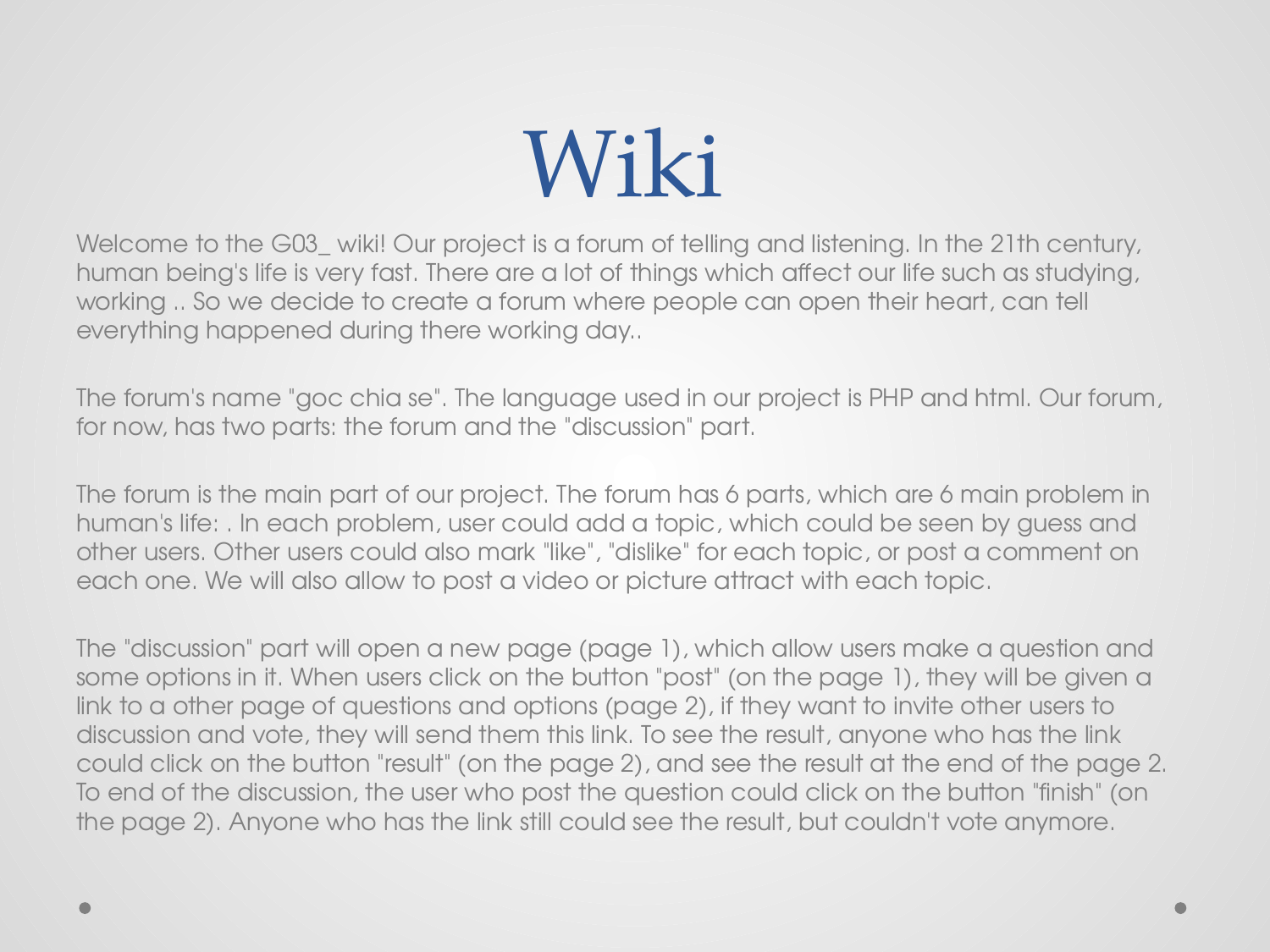

# Wiki
Welcome to the G03_ wiki! Our project is a forum of telling and listening. In the 21th century, human being's life is very fast. There are a lot of things which affect our life such as studying, working .. So we decide to create a forum where people can open their heart, can tell everything happened during there working day..

The forum's name "goc chia se". The language used in our project is PHP and html. Our forum, for now, has two parts: the forum and the "discussion" part.

The forum is the main part of our project. The forum has 6 parts, which are 6 main problem in human's life: . In each problem, user could add a topic, which could be seen by guess and other users. Other users could also mark "like", "dislike" for each topic, or post a comment on each one. We will also allow to post a video or picture attract with each topic.

The "discussion" part will open a new page (page 1), which allow users make a question and some options in it. When users click on the button "post" (on the page 1), they will be given a link to a other page of questions and options (page 2), if they want to invite other users to discussion and vote, they will send them this link. To see the result, anyone who has the link could click on the button "result" (on the page 2), and see the result at the end of the page 2. To end of the discussion, the user who post the question could click on the button "finish" (on the page 2). Anyone who has the link still could see the result, but couldn't vote anymore.